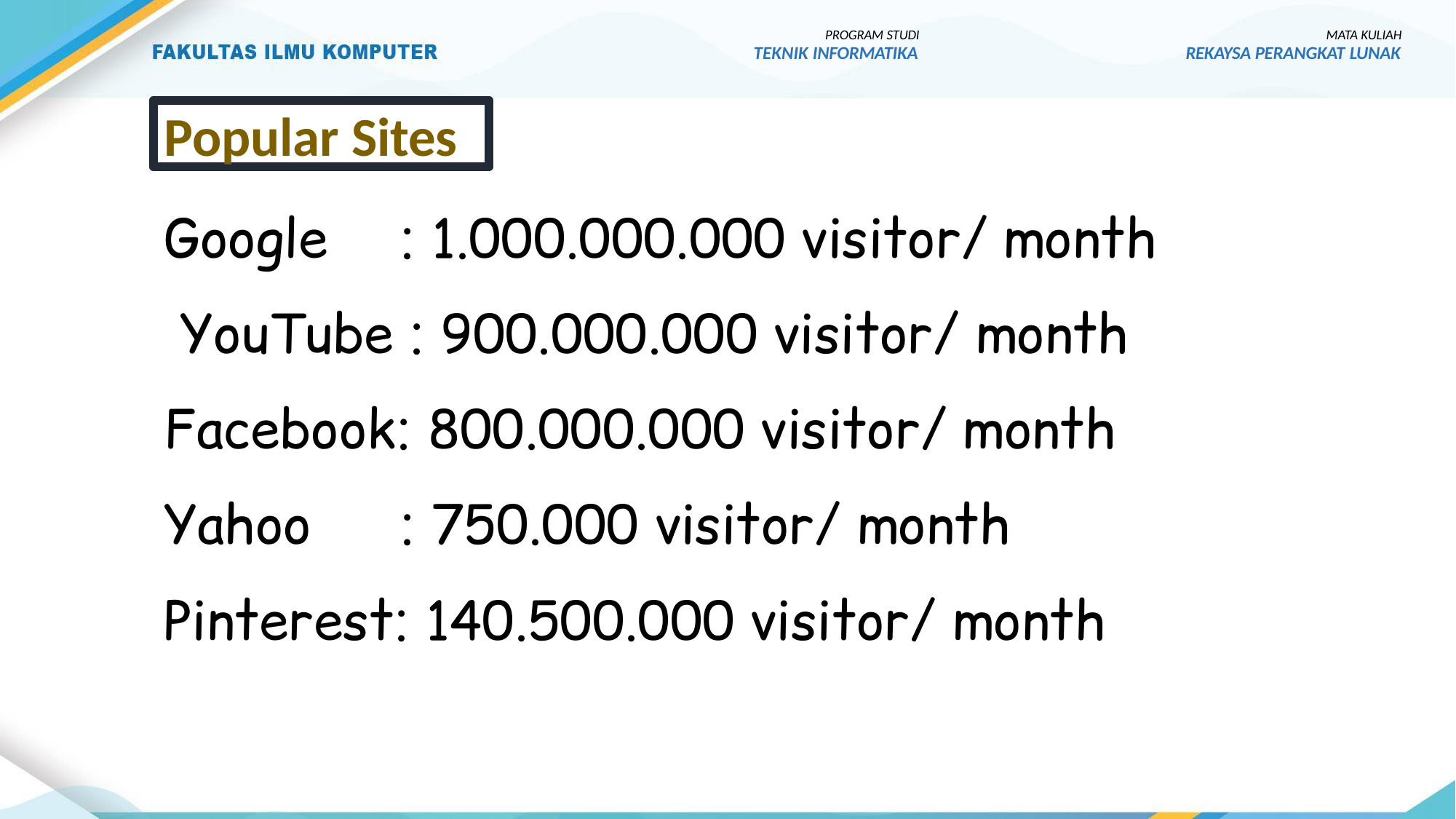

PROGRAM STUDI
TEKNIK INFORMATIKA
MATA KULIAH
REKAYSA PERANGKAT LUNAK
Popular Sites
Google	: 1.000.000.000 visitor/ month  YouTube : 900.000.000 visitor/ month  Facebook: 800.000.000 visitor/ month  Yahoo	: 750.000 visitor/ month  Pinterest: 140.500.000 visitor/ month